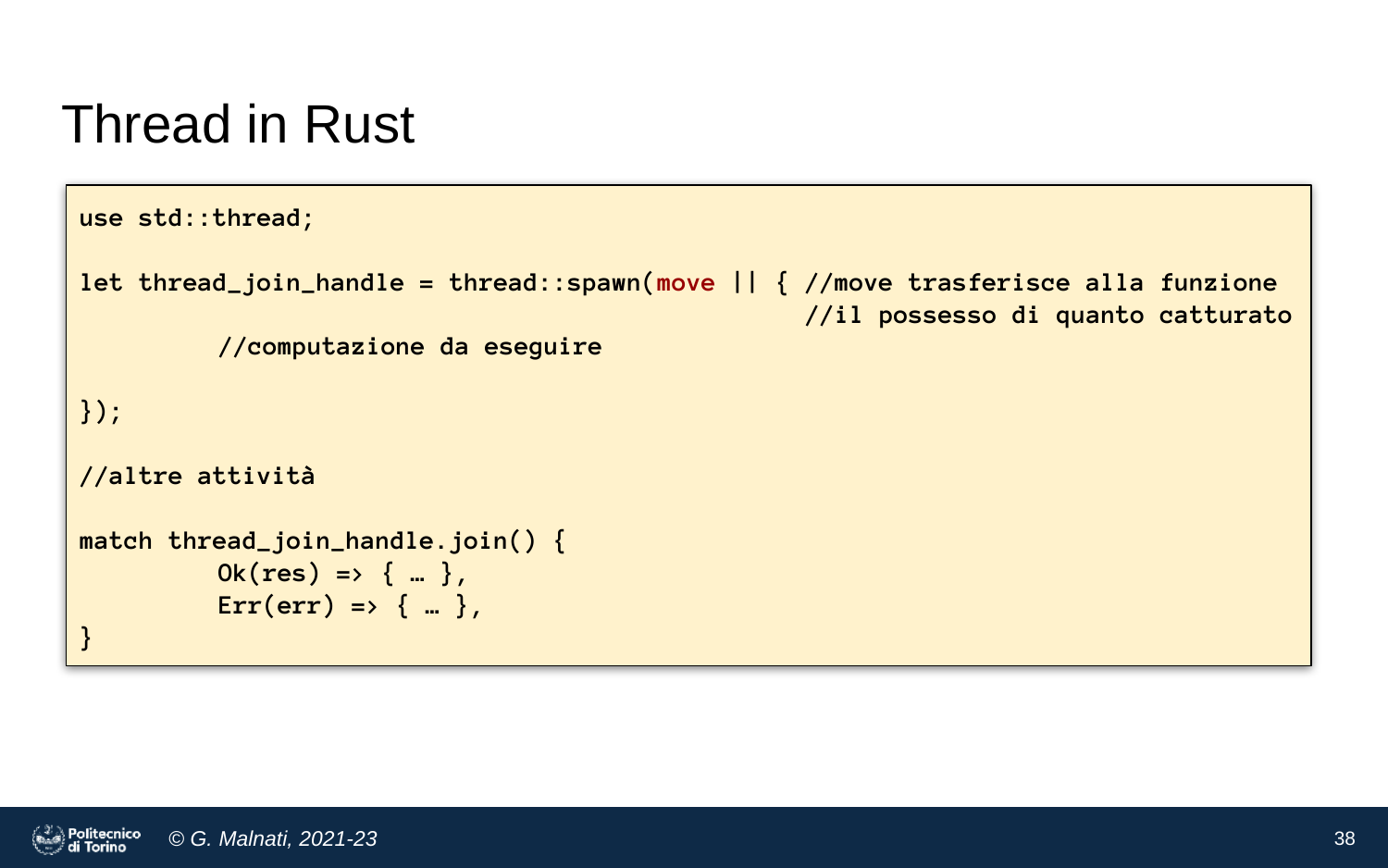

# Thread in Rust
use std::thread;

let thread_join_handle = thread::spawn(move || { //move trasferisce alla funzione
                                                 //il possesso di quanto catturato
	//computazione da eseguire

});

//altre attività

match thread_join_handle.join() {
	Ok(res) => { … },
	Err(err) => { … },
}
38